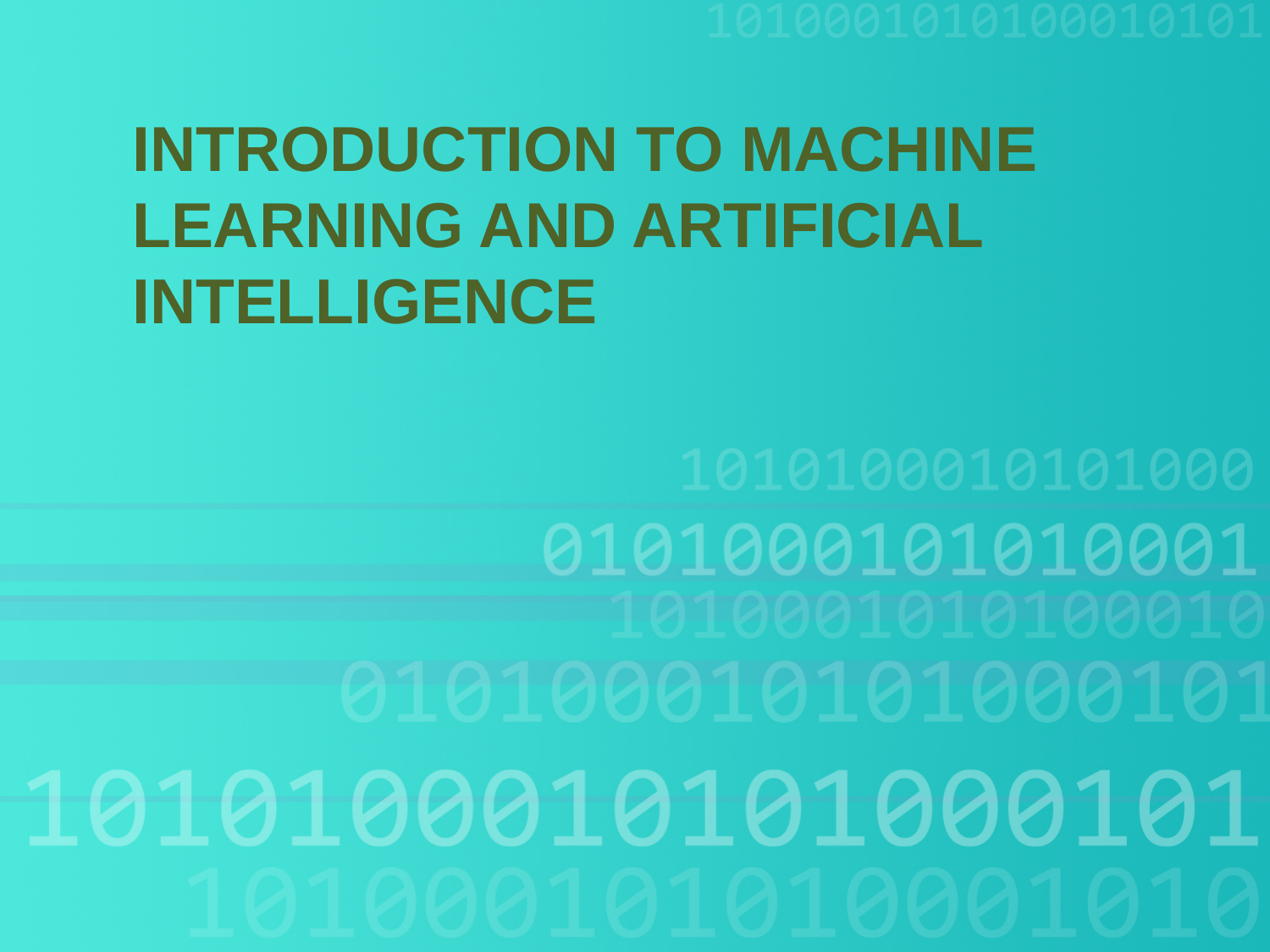

INTRODUCTION TO MACHINE LEARNING AND ARTIFICIAL INTELLIGENCE